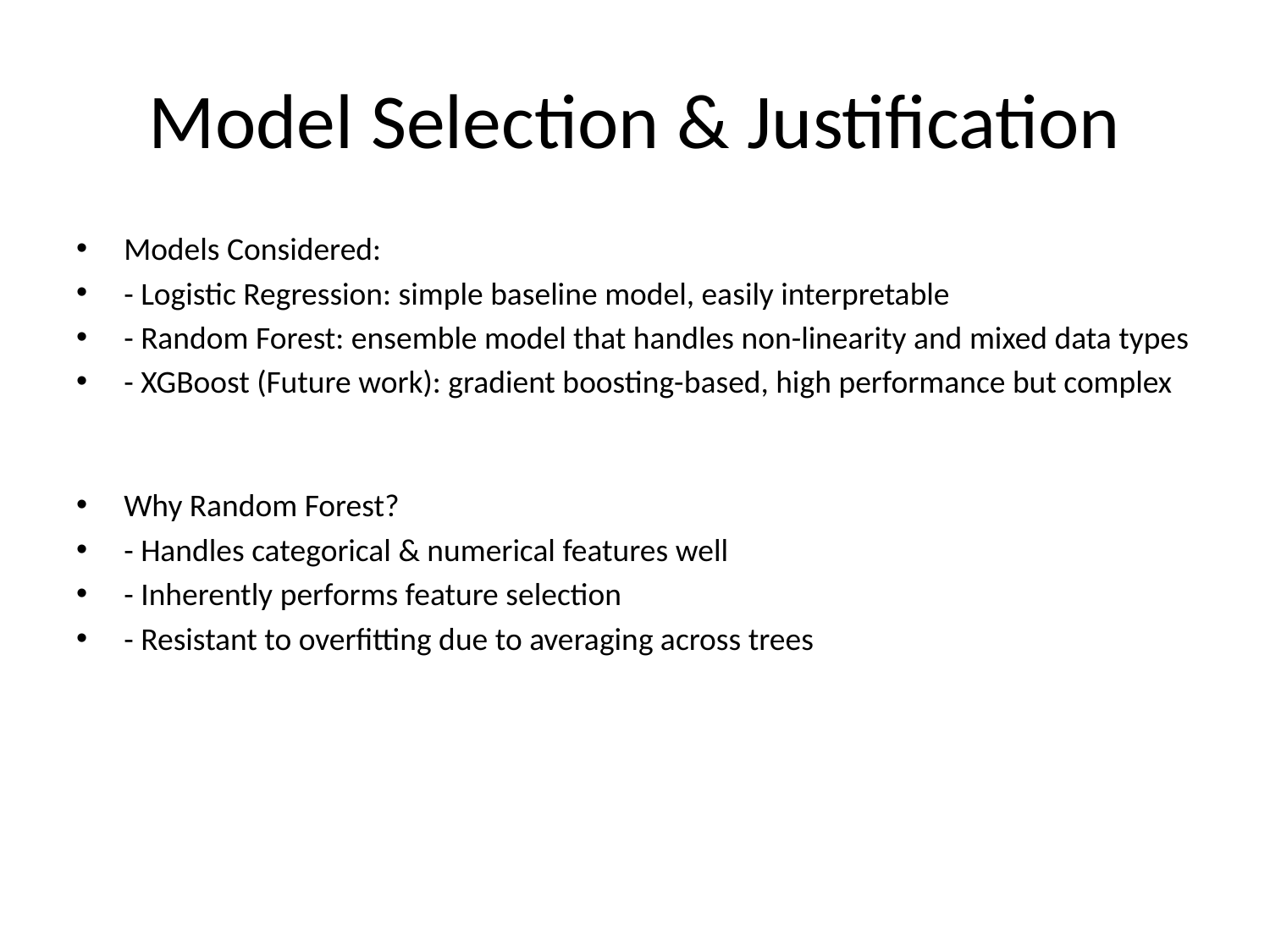

# Model Selection & Justification
Models Considered:
- Logistic Regression: simple baseline model, easily interpretable
- Random Forest: ensemble model that handles non-linearity and mixed data types
- XGBoost (Future work): gradient boosting-based, high performance but complex

Why Random Forest?
- Handles categorical & numerical features well
- Inherently performs feature selection
- Resistant to overfitting due to averaging across trees